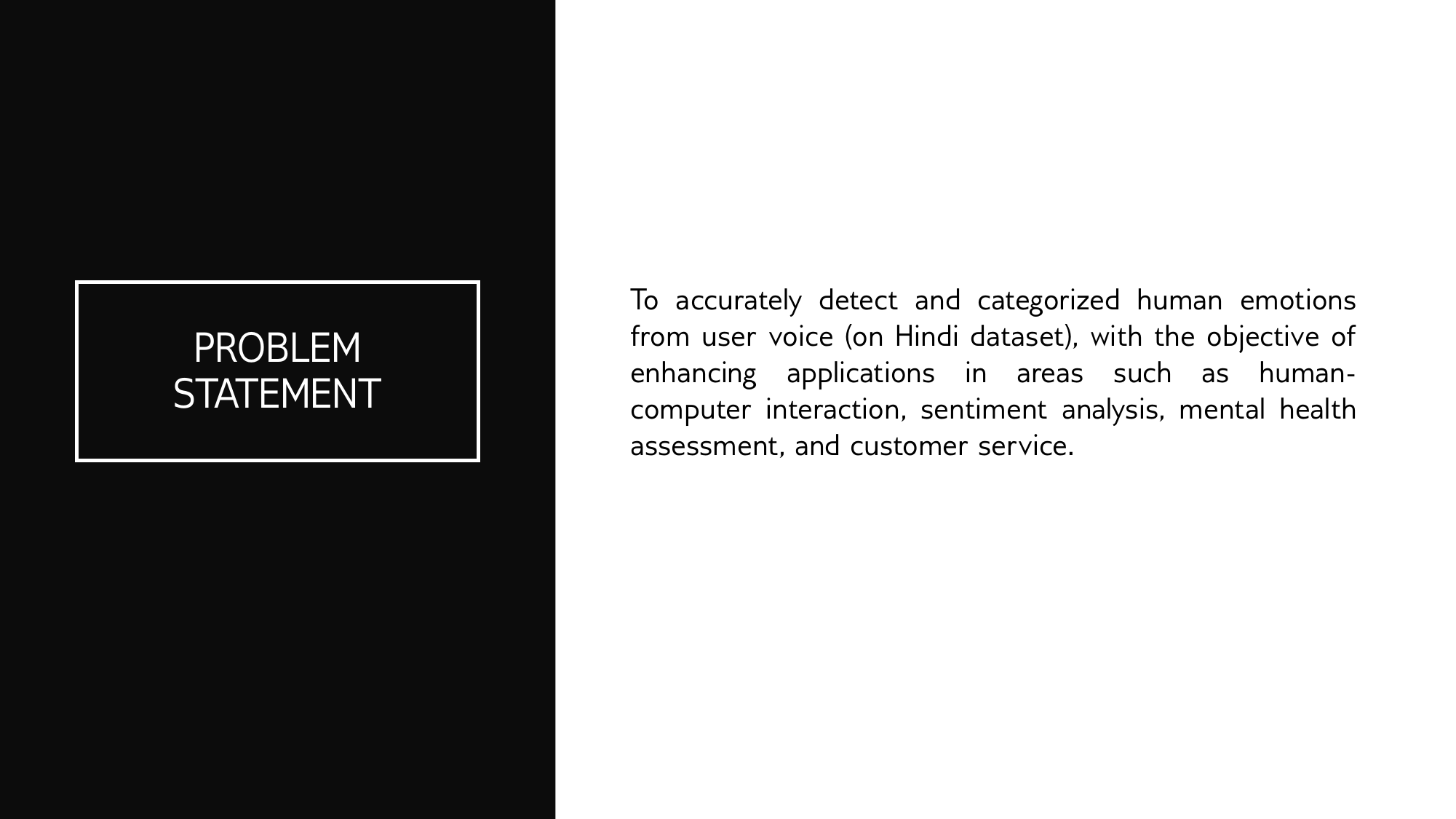

To accurately detect and categorized human emotions from user voice (on Hindi dataset), with the objective of enhancing applications in areas such as human-computer interaction, sentiment analysis, mental health assessment, and customer service.
# PROBLEM STATEMENT